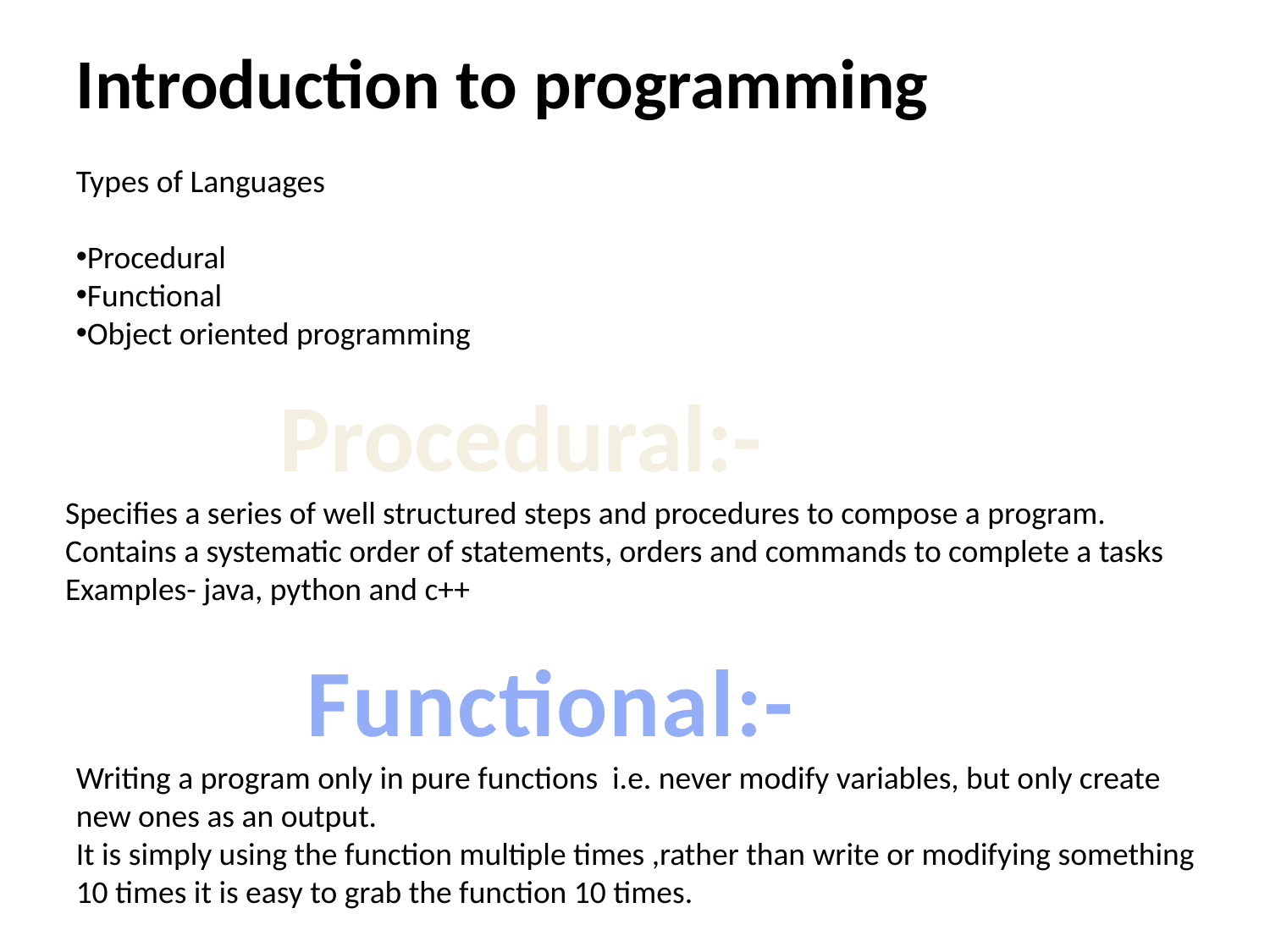

Introduction to programming

Types of Languages

Procedural
Functional
Object oriented programming

Procedural:-
Specifies a series of well structured steps and procedures to compose a program.
Contains a systematic order of statements, orders and commands to complete a tasks
Examples- java, python and c++
Functional:-
Writing a program only in pure functions  i.e. never modify variables, but only create new ones as an output.
It is simply using the function multiple times ,rather than write or modifying something 10 times it is easy to grab the function 10 times.